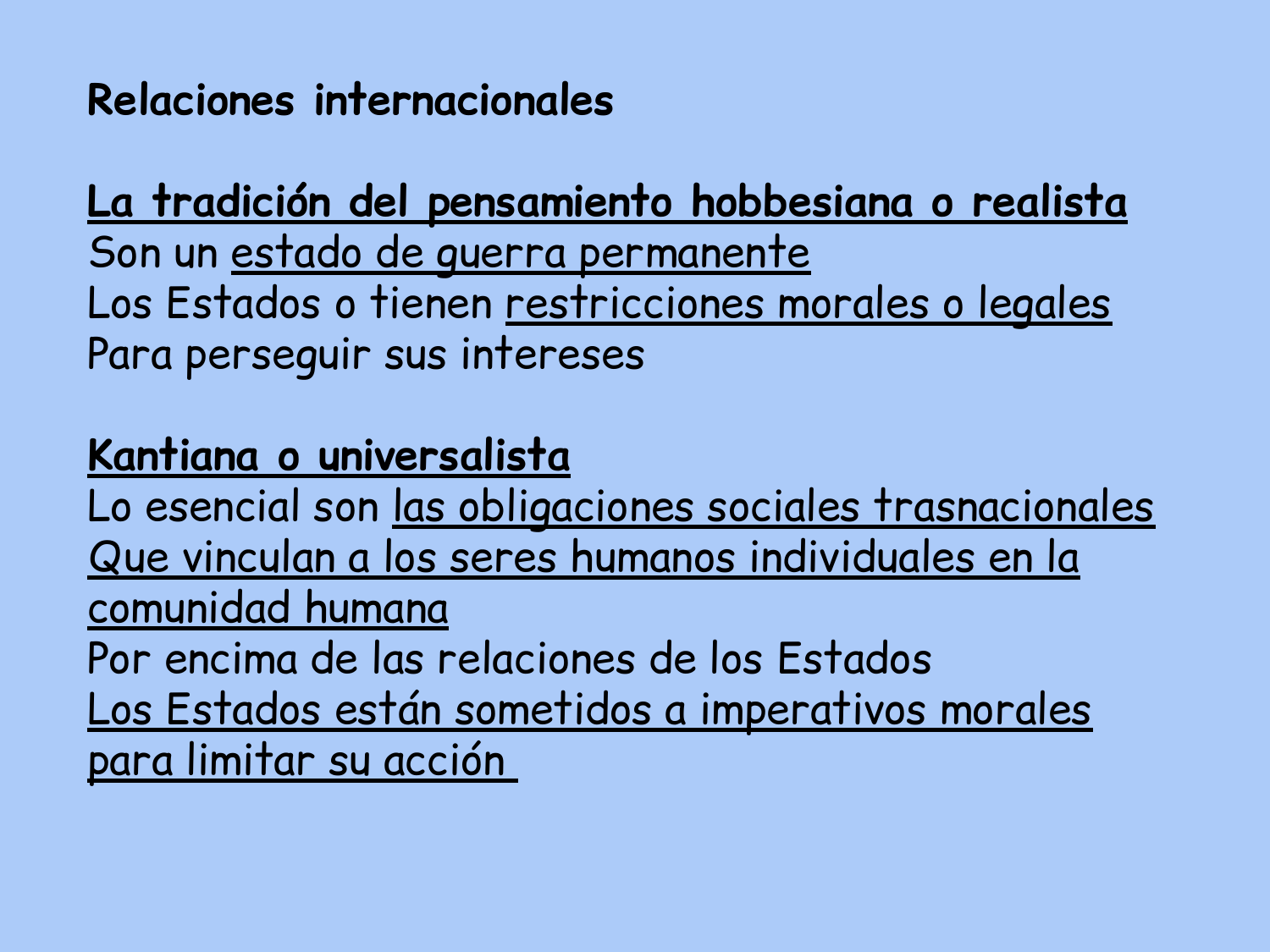

Relaciones internacionales

La tradición del pensamiento hobbesiana o realista
Son un estado de guerra permanente
Los Estados o tienen restricciones morales o legales
Para perseguir sus intereses

Kantiana o universalista
Lo esencial son las obligaciones sociales trasnacionales
Que vinculan a los seres humanos individuales en la comunidad humana
Por encima de las relaciones de los Estados
Los Estados están sometidos a imperativos morales para limitar su acción